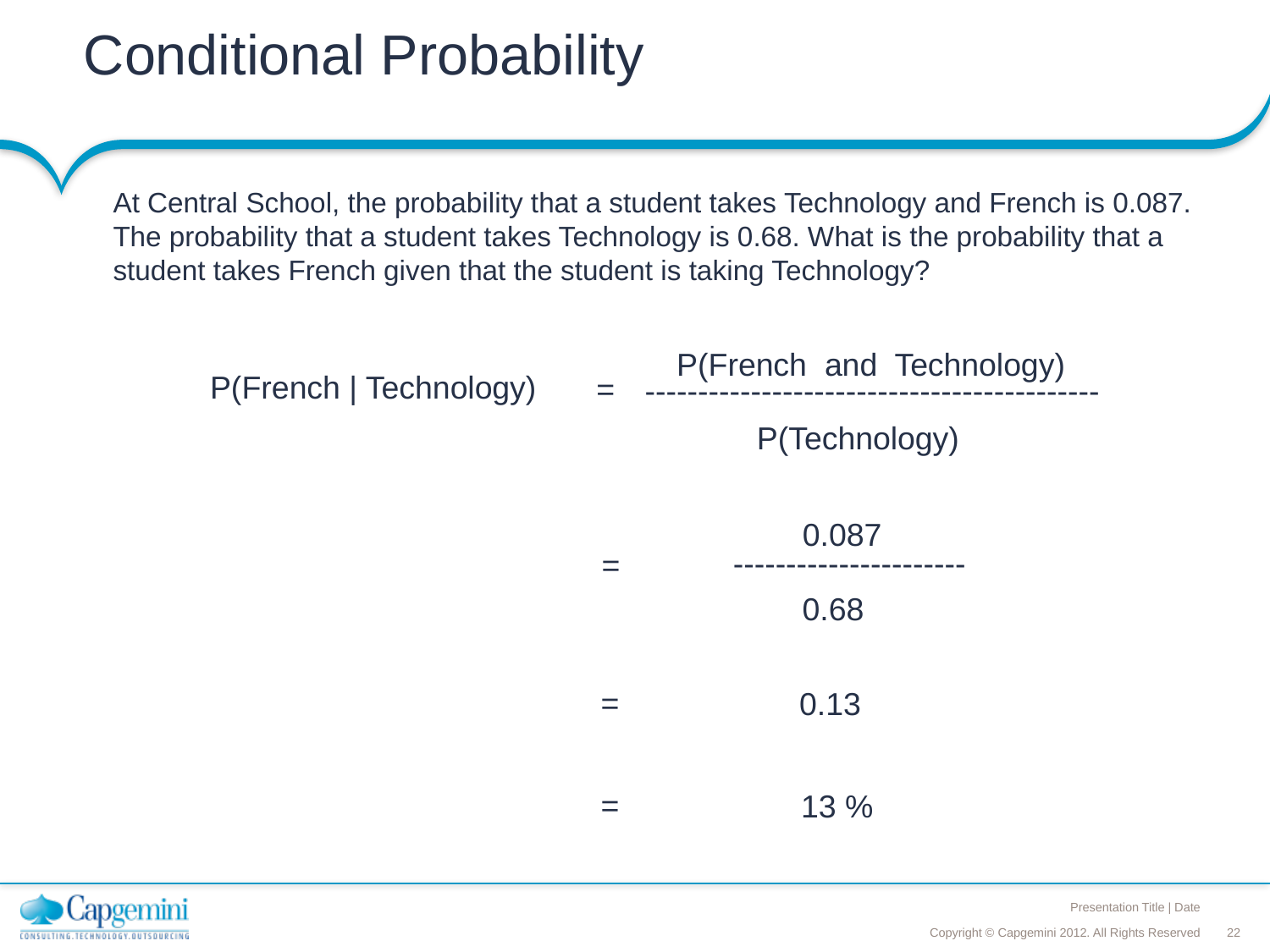

# Conditional Probability
At Central School, the probability that a student takes Technology and French is 0.087. The probability that a student takes Technology is 0.68. What is the probability that a student takes French given that the student is taking Technology?
P(French  and  Technology)
P(French | Technology)
=
-------------------------------------------
P(Technology)
0.087
----------------------
=
0.68
=
0.13
=
13 %